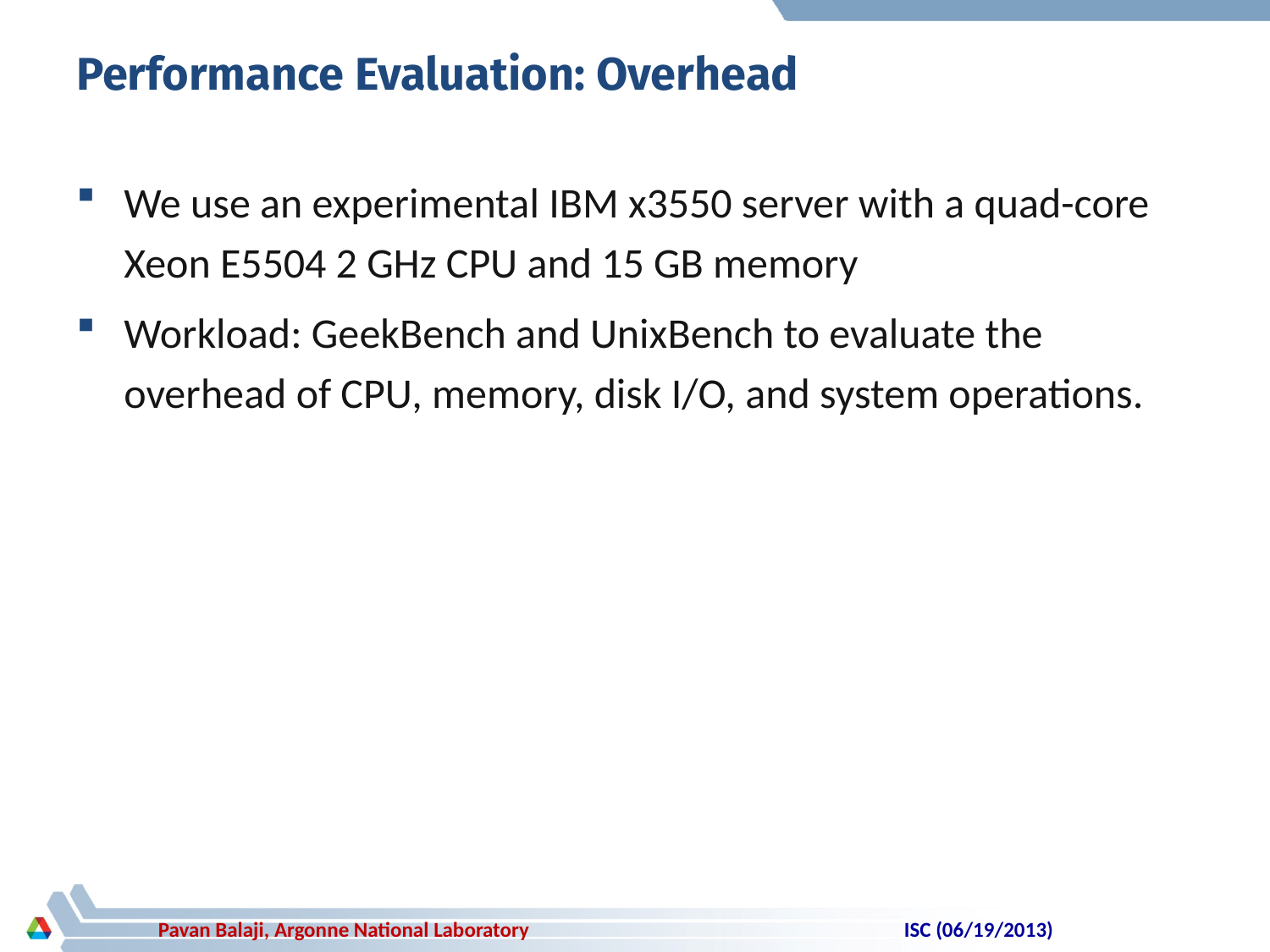

# Performance Evaluation: Overhead
We use an experimental IBM x3550 server with a quad-core Xeon E5504 2 GHz CPU and 15 GB memory
Workload: GeekBench and UnixBench to evaluate the overhead of CPU, memory, disk I/O, and system operations.
ISC (06/19/2013)